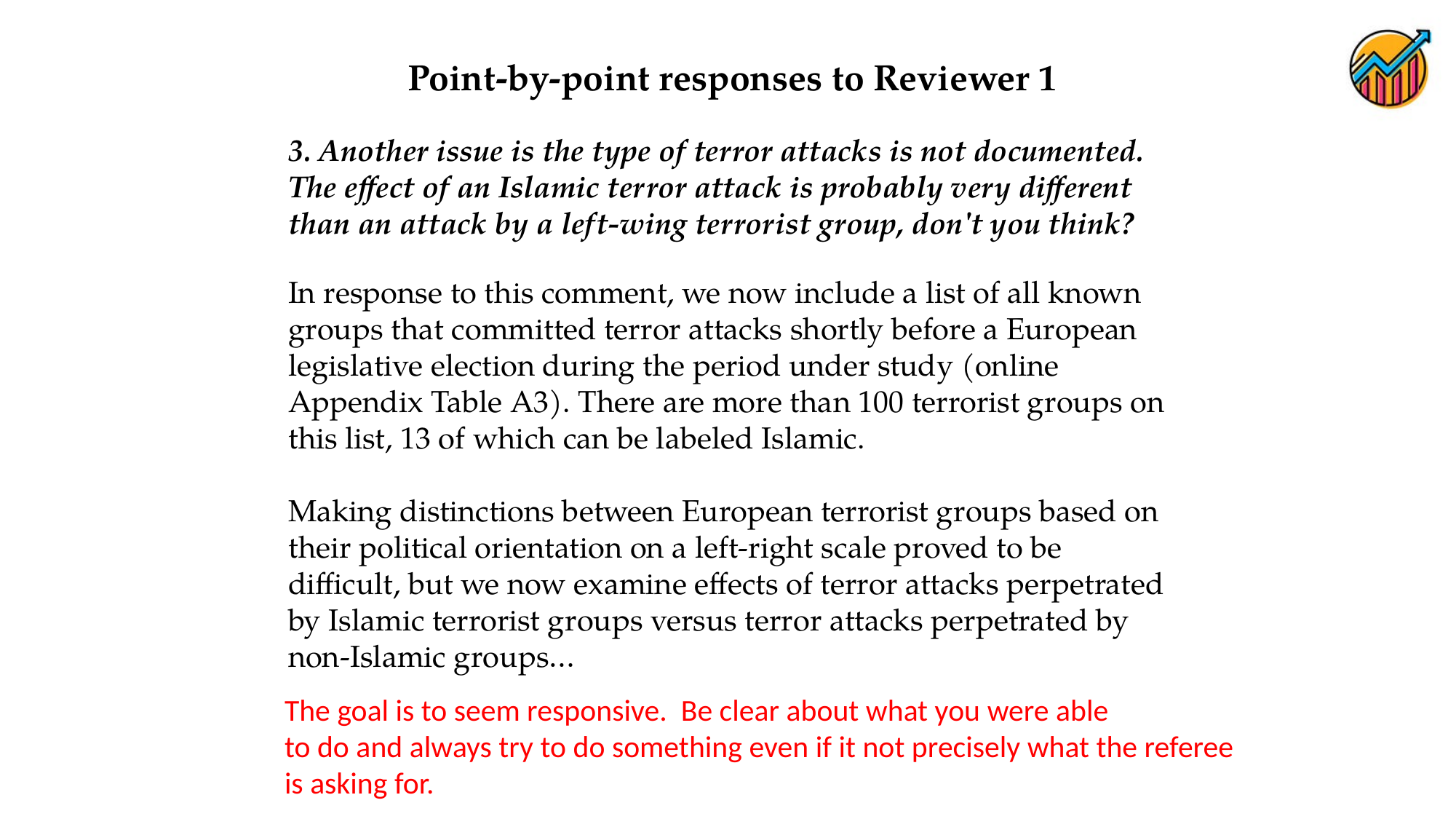

Point-by-point responses to Reviewer 1

3. Another issue is the type of terror attacks is not documented. The effect of an Islamic terror attack is probably very different than an attack by a left-wing terrorist group, don't you think?

In response to this comment, we now include a list of all known groups that committed terror attacks shortly before a European legislative election during the period under study (online Appendix Table A3). There are more than 100 terrorist groups on this list, 13 of which can be labeled Islamic.

Making distinctions between European terrorist groups based on their political orientation on a left-right scale proved to be difficult, but we now examine effects of terror attacks perpetrated by Islamic terrorist groups versus terror attacks perpetrated by non-Islamic groups…
The goal is to seem responsive.  Be clear about what you were able
to do and always try to do something even if it not precisely what the referee is asking for.